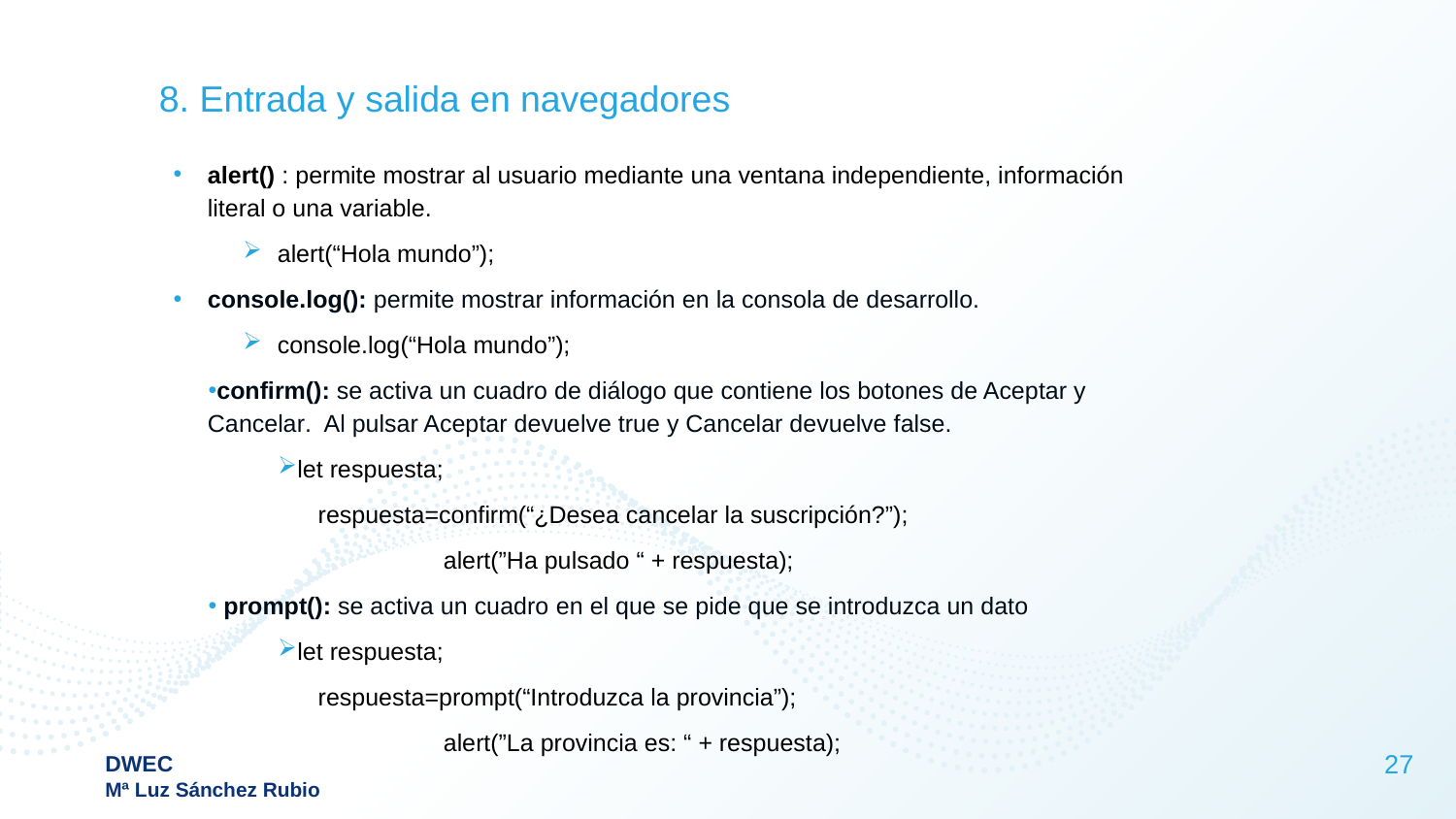

# 8. Entrada y salida en navegadores
alert() : permite mostrar al usuario mediante una ventana independiente, información literal o una variable.
alert(“Hola mundo”);
console.log(): permite mostrar información en la consola de desarrollo.
console.log(“Hola mundo”);
confirm(): se activa un cuadro de diálogo que contiene los botones de Aceptar y Cancelar.  Al pulsar Aceptar devuelve true y Cancelar devuelve false.
let respuesta;
      respuesta=confirm(“¿Desea cancelar la suscripción?”);
	   alert(”Ha pulsado “ + respuesta);
 prompt(): se activa un cuadro en el que se pide que se introduzca un dato
let respuesta;
      respuesta=prompt(“Introduzca la provincia”);
	   alert(”La provincia es: “ + respuesta);
27
DWEC
Mª Luz Sánchez Rubio